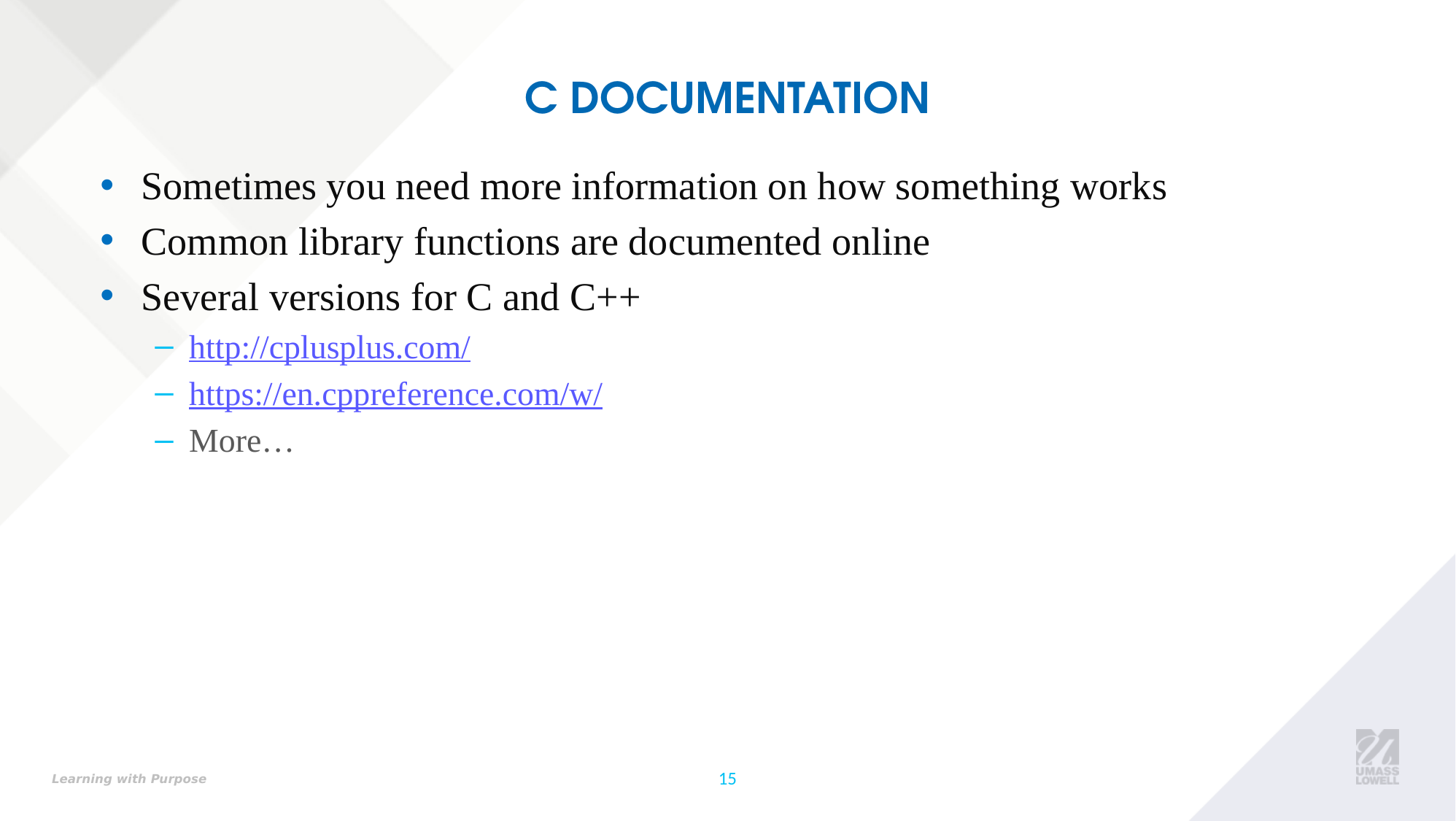

# C Documentation
Sometimes you need more information on how something works
Common library functions are documented online
Several versions for C and C++
http://cplusplus.com/
https://en.cppreference.com/w/
More…

15